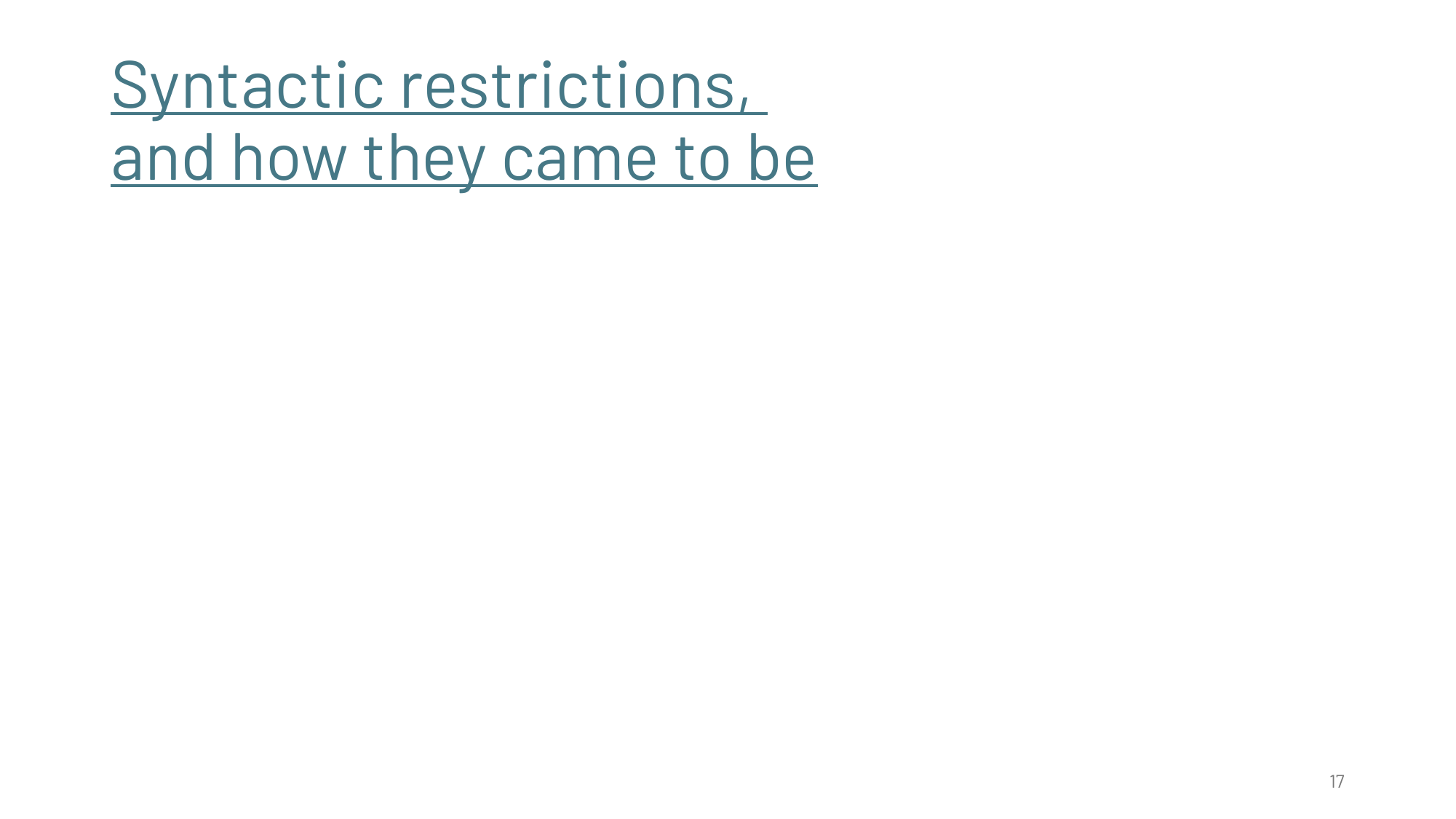

# Syntactic restrictions, and how they came to be

17